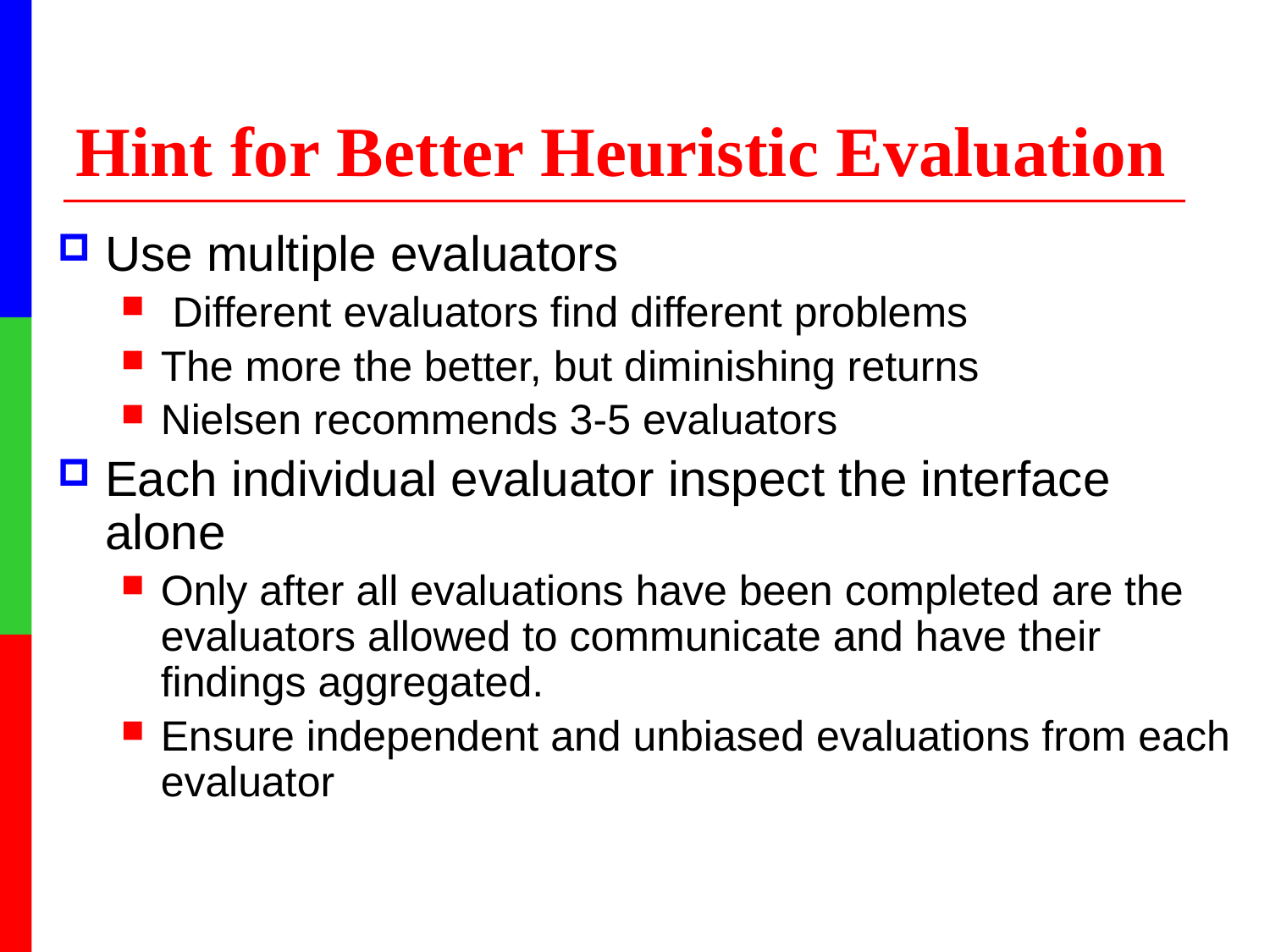

# Hint for Better Heuristic Evaluation
Use multiple evaluators
 Different evaluators find different problems
The more the better, but diminishing returns
Nielsen recommends 3-5 evaluators
Each individual evaluator inspect the interface alone
Only after all evaluations have been completed are the evaluators allowed to communicate and have their findings aggregated.
Ensure independent and unbiased evaluations from each evaluator